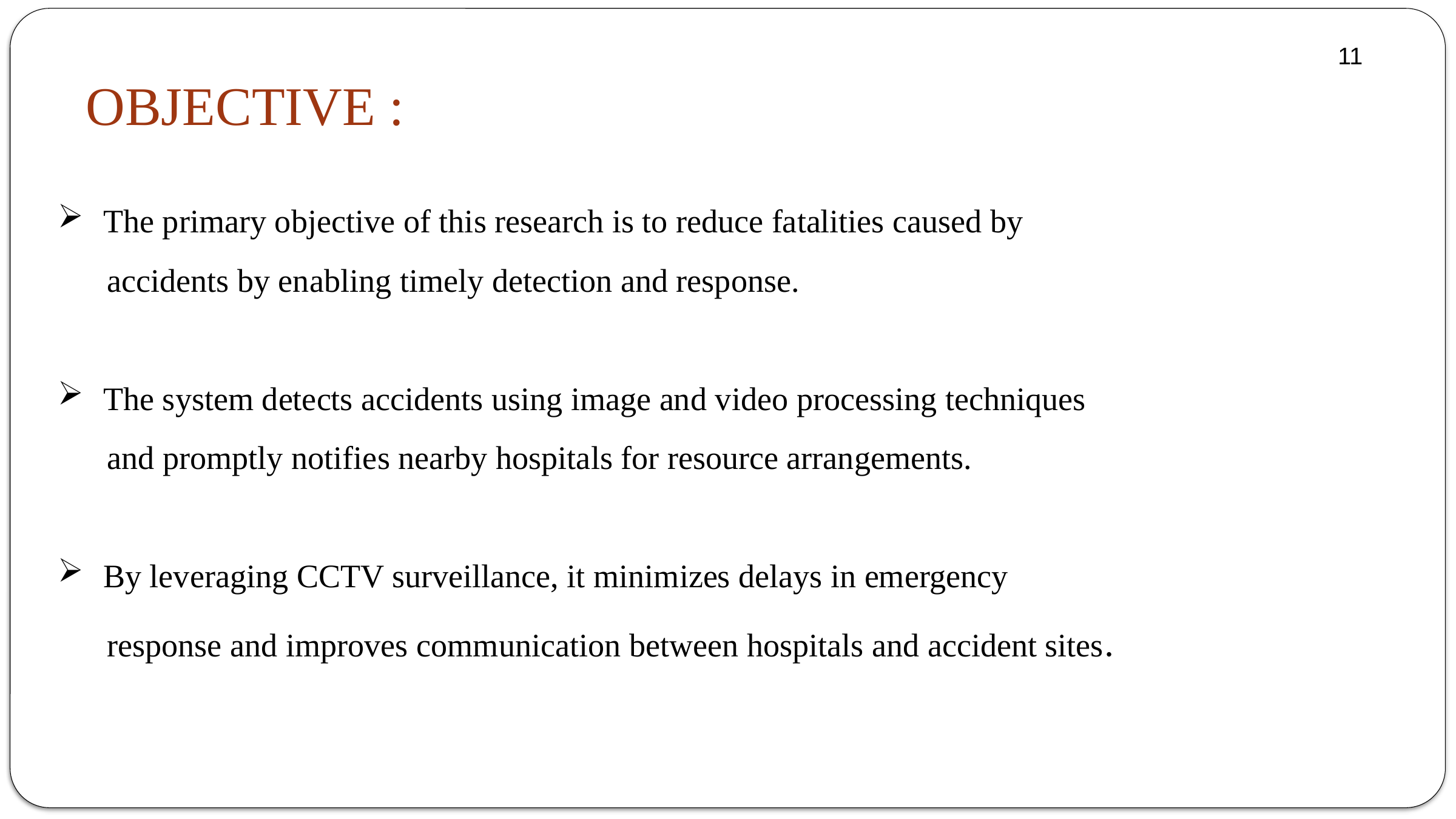

11
OBJECTIVE :
The primary objective of this research is to reduce fatalities caused by
      accidents by enabling timely detection and response.

The system detects accidents using image and video processing techniques
      and promptly notifies nearby hospitals for resource arrangements.

By leveraging CCTV surveillance, it minimizes delays in emergency
      response and improves communication between hospitals and accident sites.